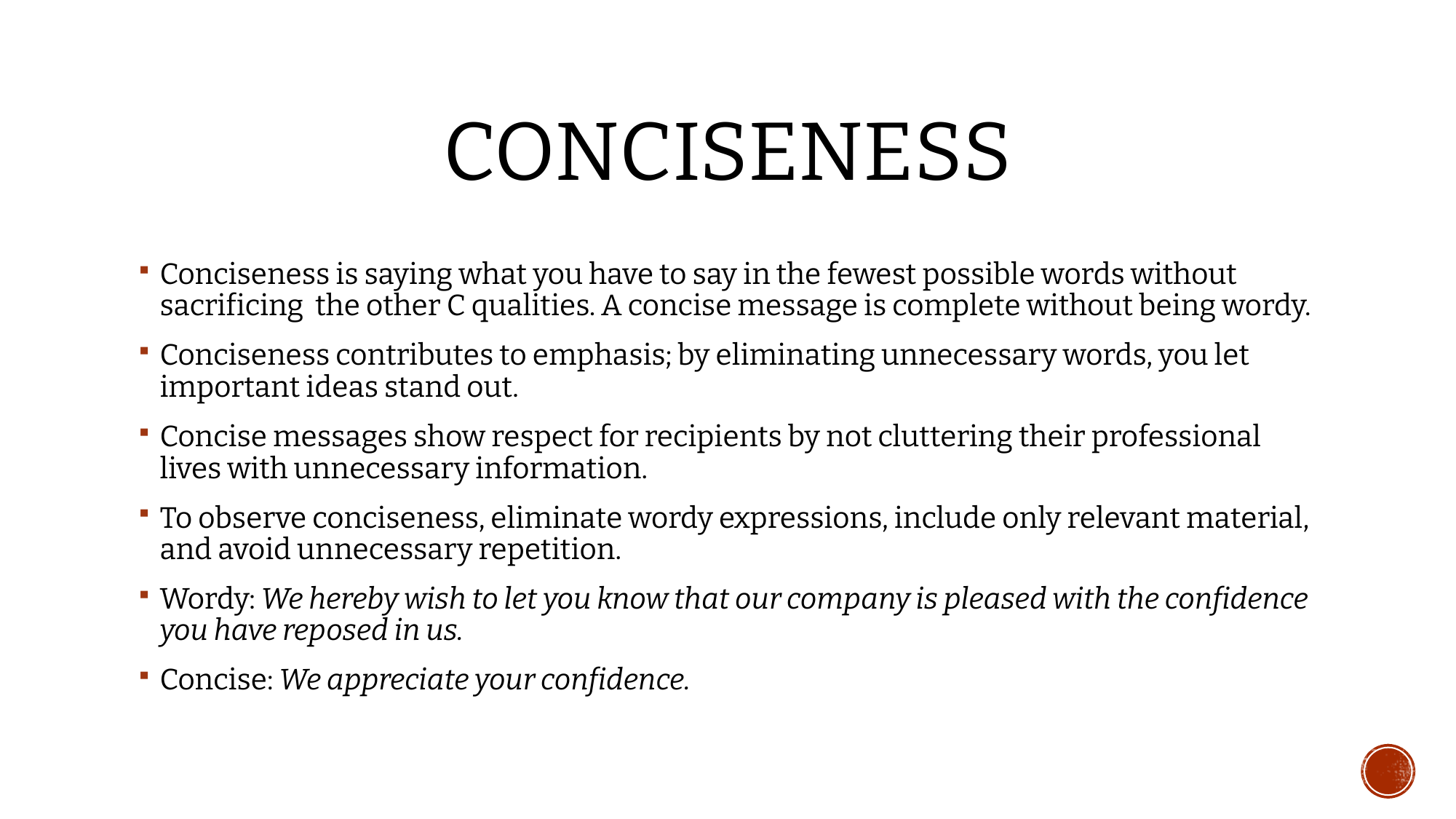

# conciseness
Conciseness is saying what you have to say in the fewest possible words without sacrificing  the other C qualities. A concise message is complete without being wordy.
Conciseness contributes to emphasis; by eliminating unnecessary words, you let important ideas stand out.
Concise messages show respect for recipients by not cluttering their professional lives with unnecessary information.
To observe conciseness, eliminate wordy expressions, include only relevant material, and avoid unnecessary repetition.
Wordy: We hereby wish to let you know that our company is pleased with the confidence you have reposed in us.
Concise: We appreciate your confidence.